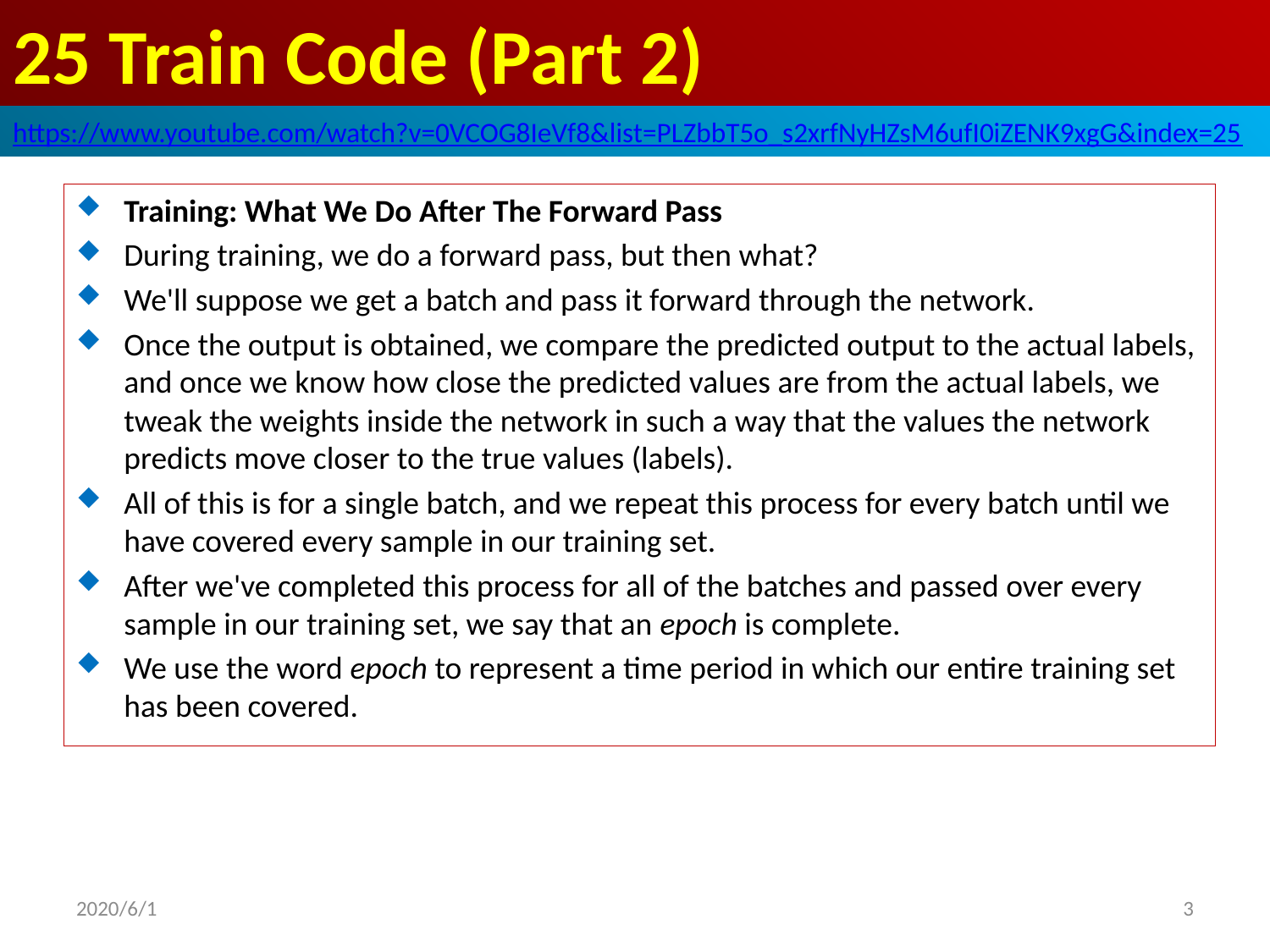

# 25 Train Code (Part 2)
https://www.youtube.com/watch?v=0VCOG8IeVf8&list=PLZbbT5o_s2xrfNyHZsM6ufI0iZENK9xgG&index=25
Training: What We Do After The Forward Pass
During training, we do a forward pass, but then what?
We'll suppose we get a batch and pass it forward through the network.
Once the output is obtained, we compare the predicted output to the actual labels, and once we know how close the predicted values are from the actual labels, we tweak the weights inside the network in such a way that the values the network predicts move closer to the true values (labels).
All of this is for a single batch, and we repeat this process for every batch until we have covered every sample in our training set.
After we've completed this process for all of the batches and passed over every sample in our training set, we say that an epoch is complete.
We use the word epoch to represent a time period in which our entire training set has been covered.
2020/6/1
3